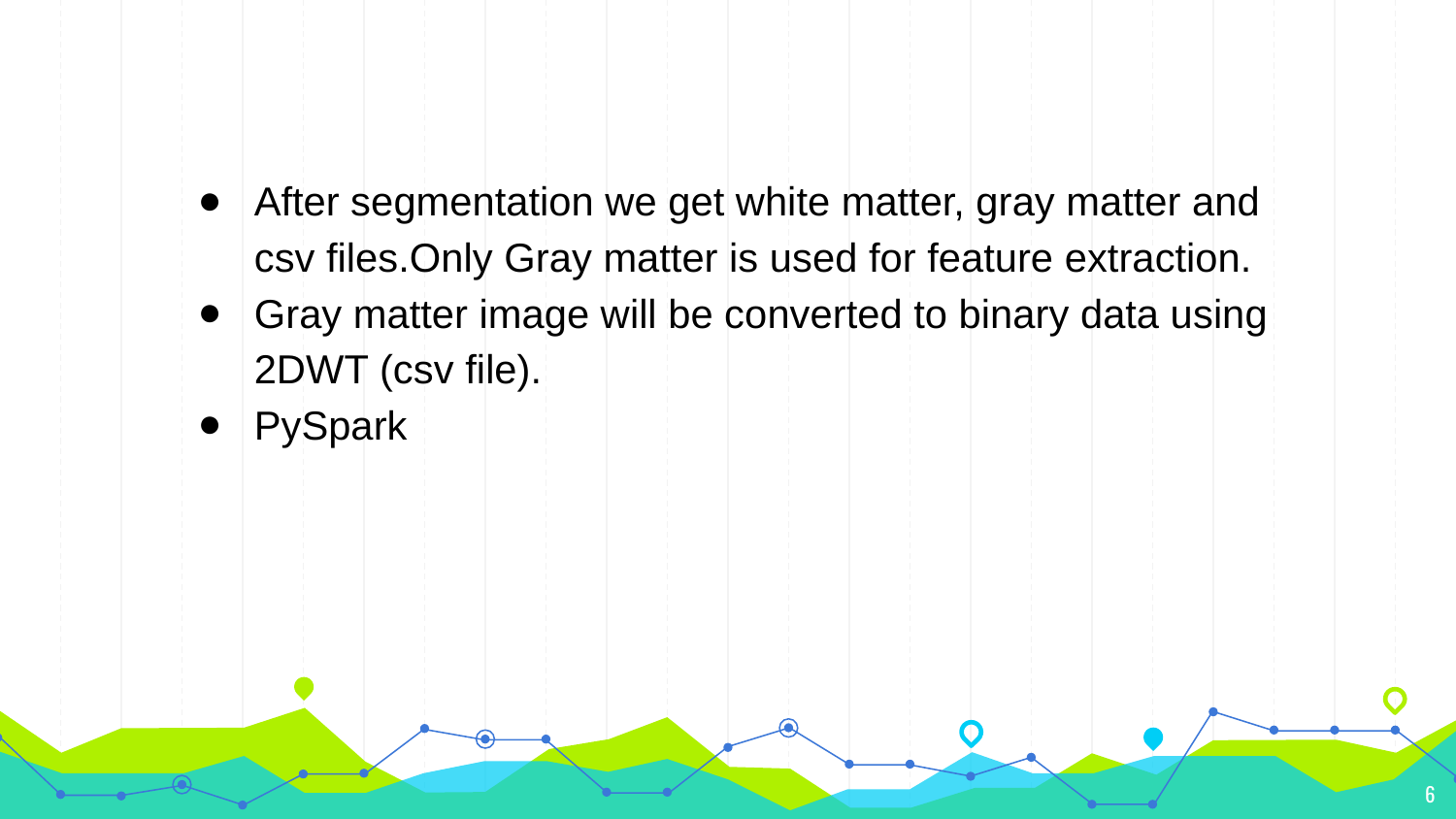

After segmentation we get white matter, gray matter and csv files.Only Gray matter is used for feature extraction.
Gray matter image will be converted to binary data using 2DWT (csv file).
PySpark

6